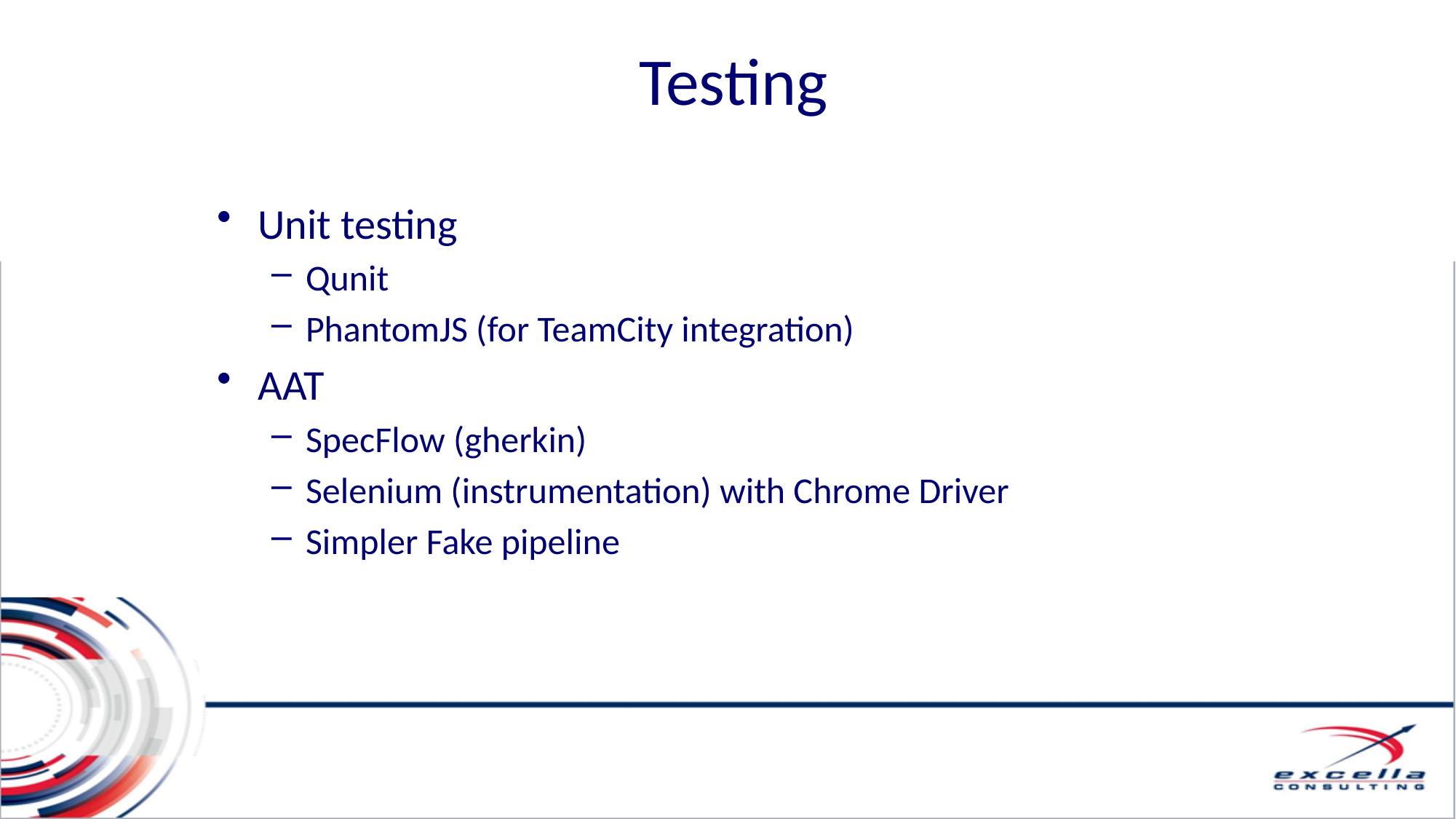

# Testing
Unit testing
Qunit
PhantomJS (for TeamCity integration)
AAT
SpecFlow (gherkin)
Selenium (instrumentation) with Chrome Driver
Simpler Fake pipeline